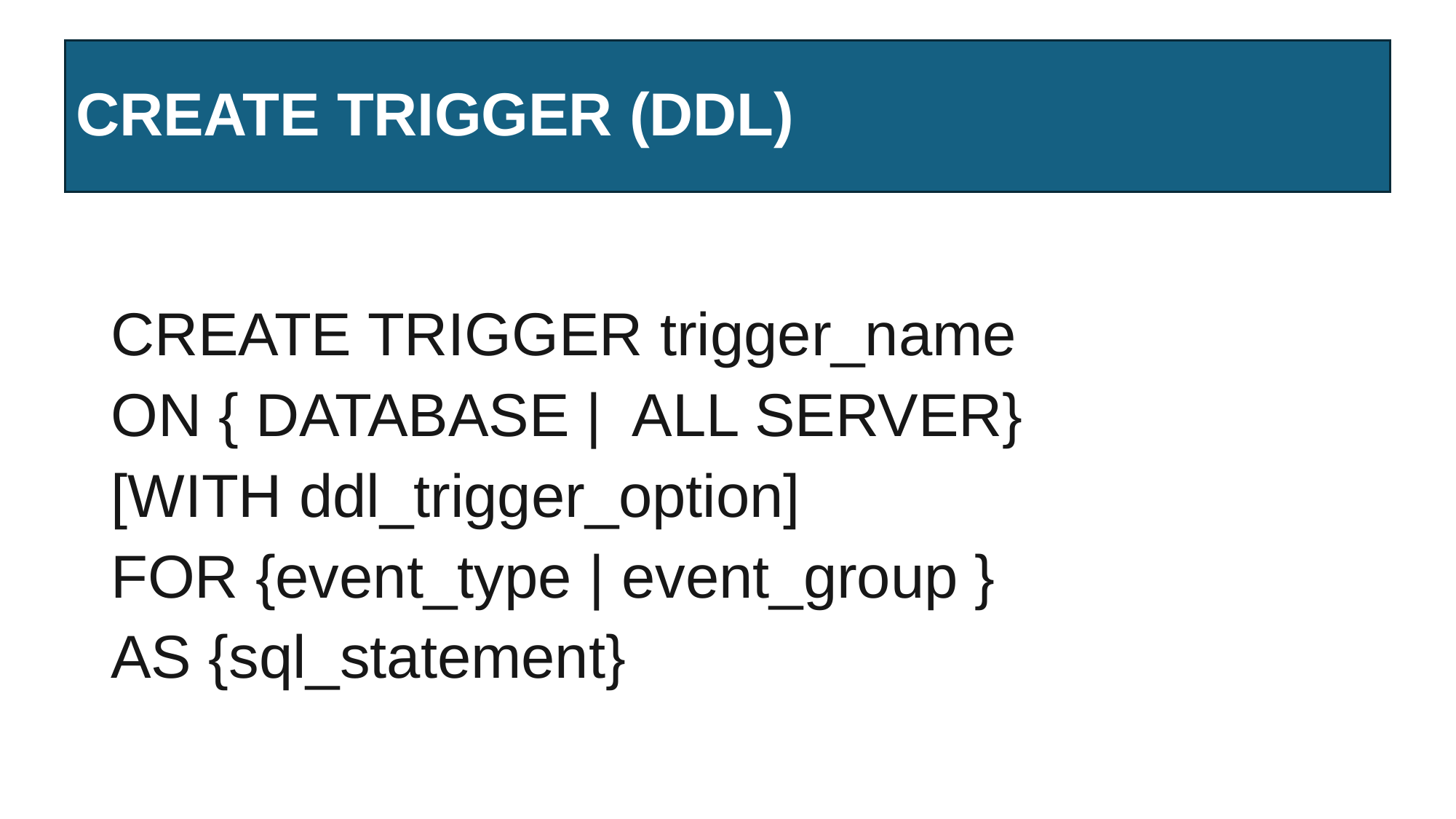

# CREATE TRIGGER (DDL)
CREATE TRIGGER trigger_name
ON { DATABASE |  ALL SERVER}
[WITH ddl_trigger_option]
FOR {event_type | event_group }
AS {sql_statement}